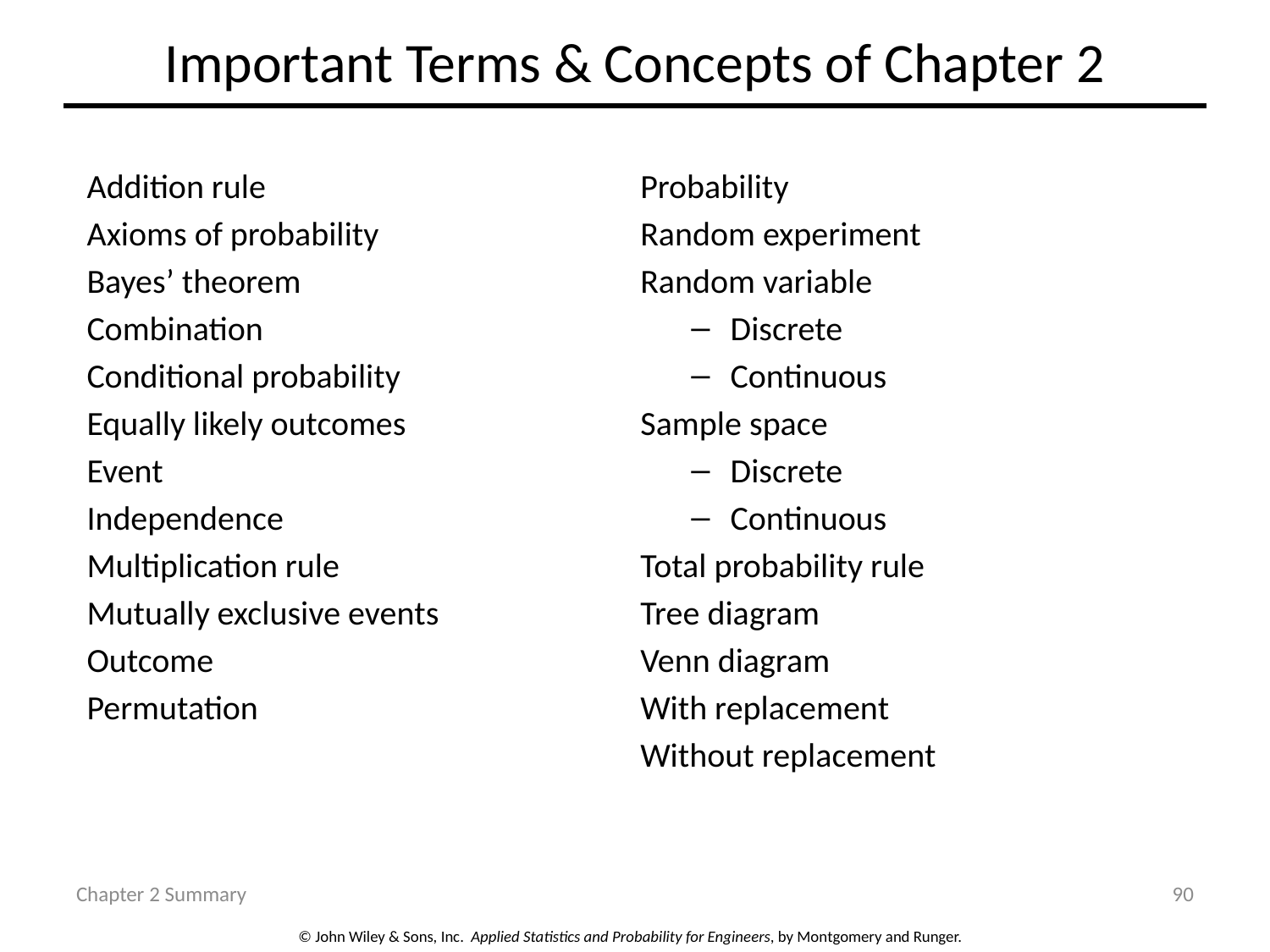

# Important Terms & Concepts of Chapter 2
Addition rule
Axioms of probability
Bayes’ theorem
Combination
Conditional probability
Equally likely outcomes
Event
Independence
Multiplication rule
Mutually exclusive events
Outcome
Permutation

Probability
Random experiment
Random variable
 Discrete
 Continuous
Sample space
 Discrete
 Continuous
Total probability rule
Tree diagram
Venn diagram
With replacement
Without replacement

Chapter 2 Summary
90